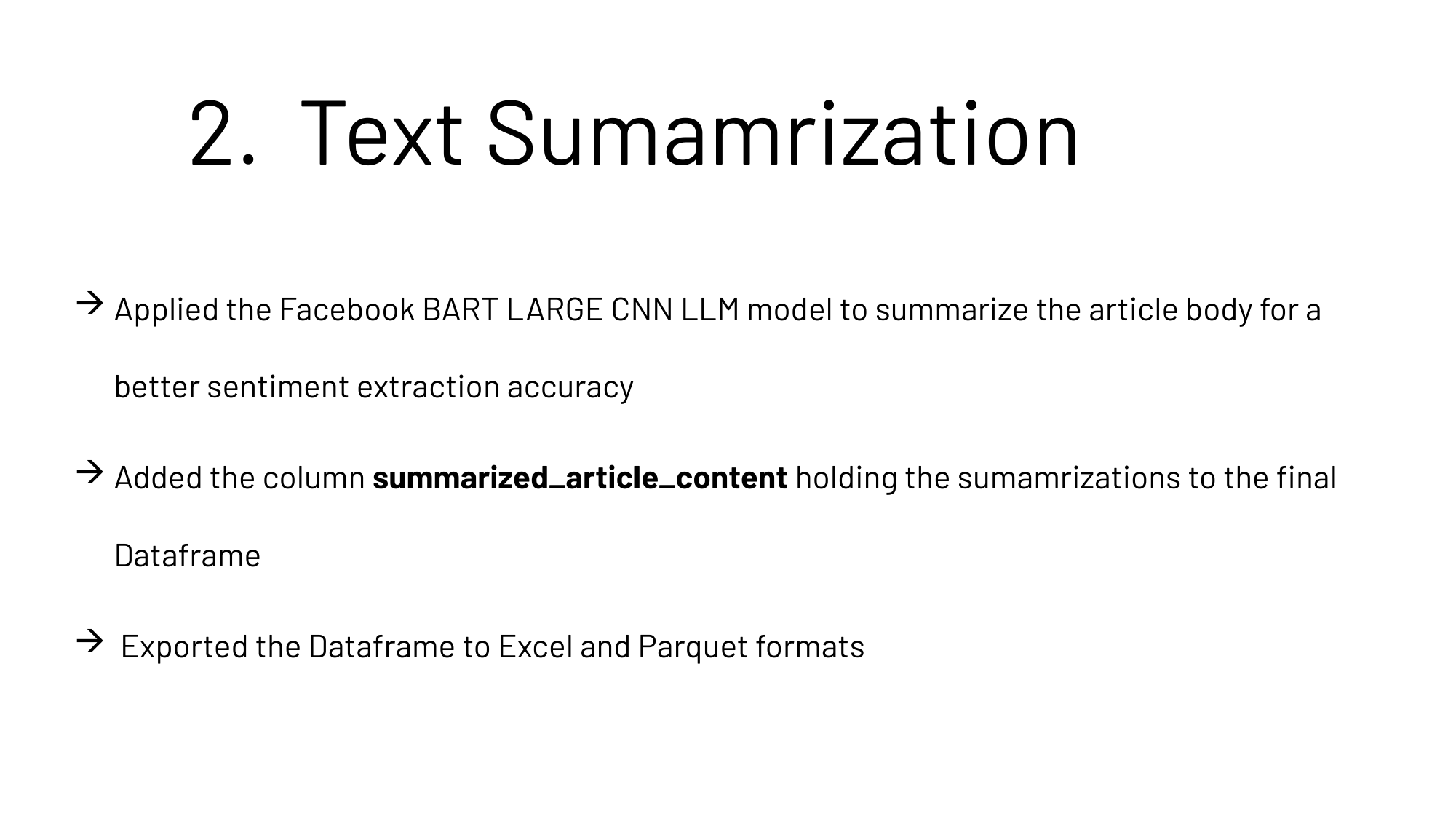

# 2.  Text Sumamrization
Applied the Facebook BART LARGE CNN LLM model to summarize the article body for a better sentiment extraction accuracy
Added the column summarized_article_content holding the sumamrizations to the final Dataframe
 Exported the Dataframe to Excel and Parquet formats